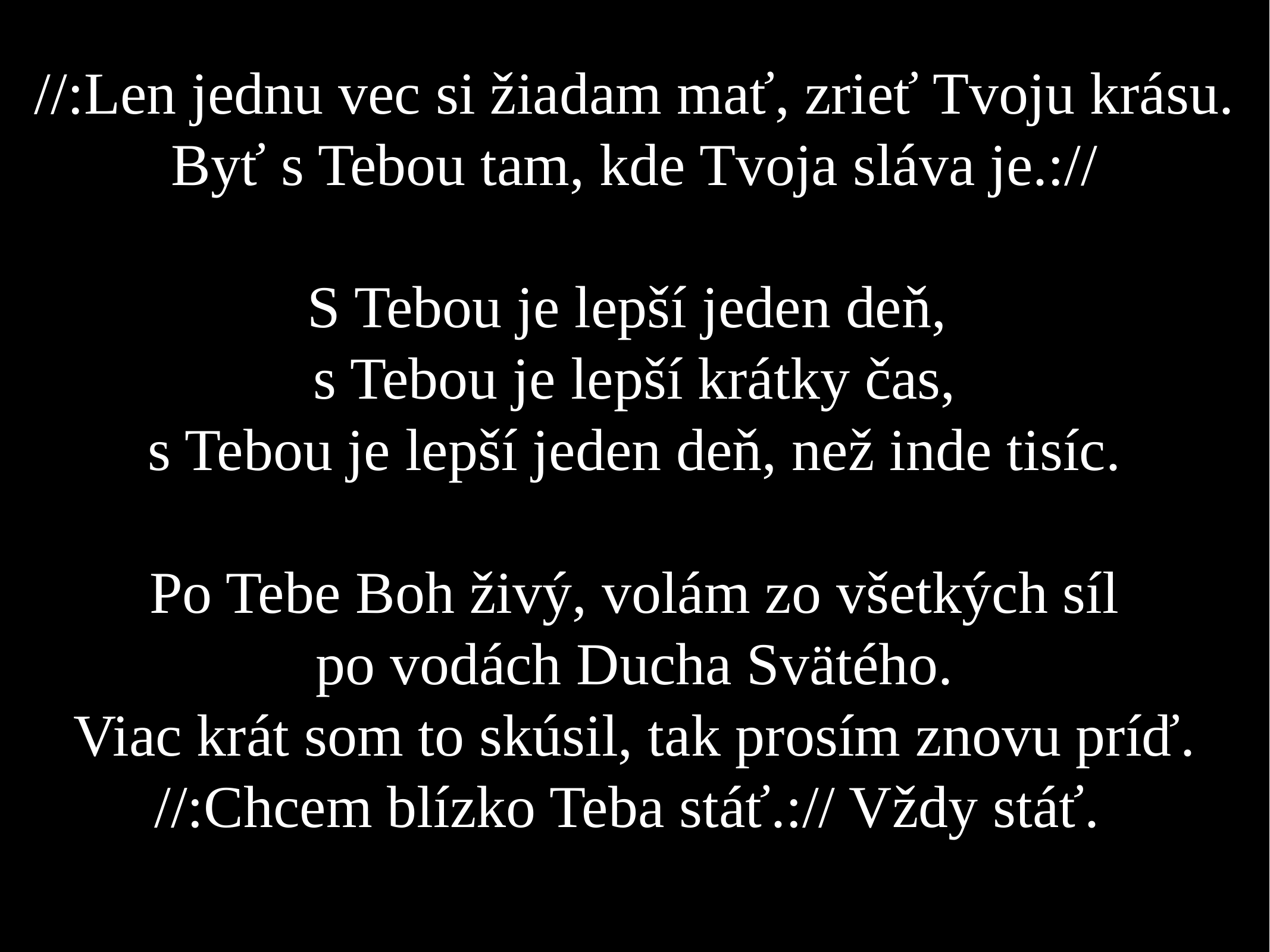

//:Len jednu vec si žiadam mať, zrieť Tvoju krásu.
Byť s Tebou tam, kde Tvoja sláva je.://

S Tebou je lepší jeden deň,
s Tebou je lepší krátky čas,
s Tebou je lepší jeden deň, než inde tisíc.

Po Tebe Boh živý, volám zo všetkých síl
po vodách Ducha Svätého.
Viac krát som to skúsil, tak prosím znovu príď.
//:Chcem blízko Teba stáť.:// Vždy stáť.